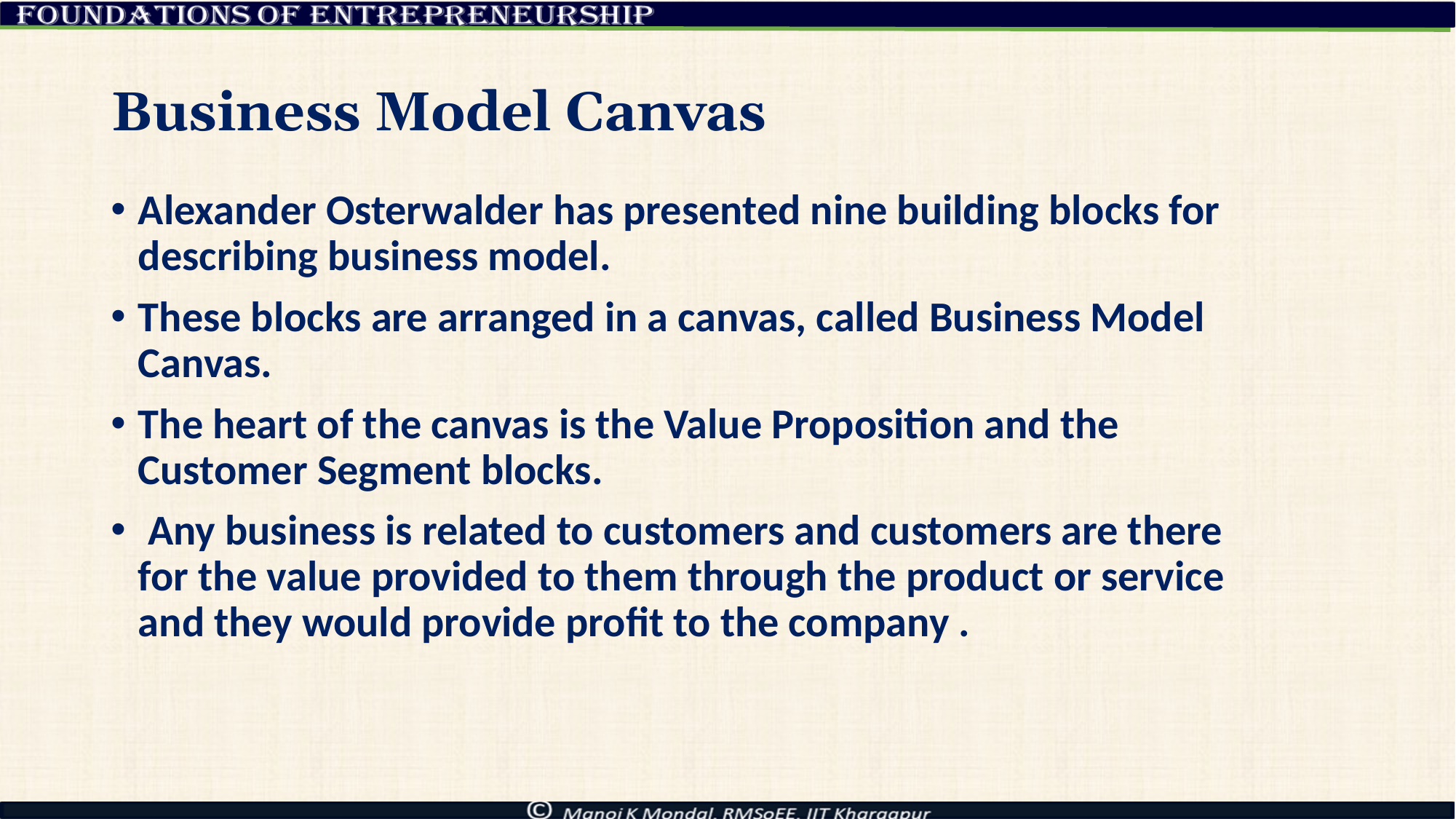

# Business Model Canvas
Alexander Osterwalder has presented nine building blocks for describing business model.
These blocks are arranged in a canvas, called Business Model Canvas.
The heart of the canvas is the Value Proposition and the Customer Segment blocks.
 Any business is related to customers and customers are there for the value provided to them through the product or service and they would provide profit to the company .